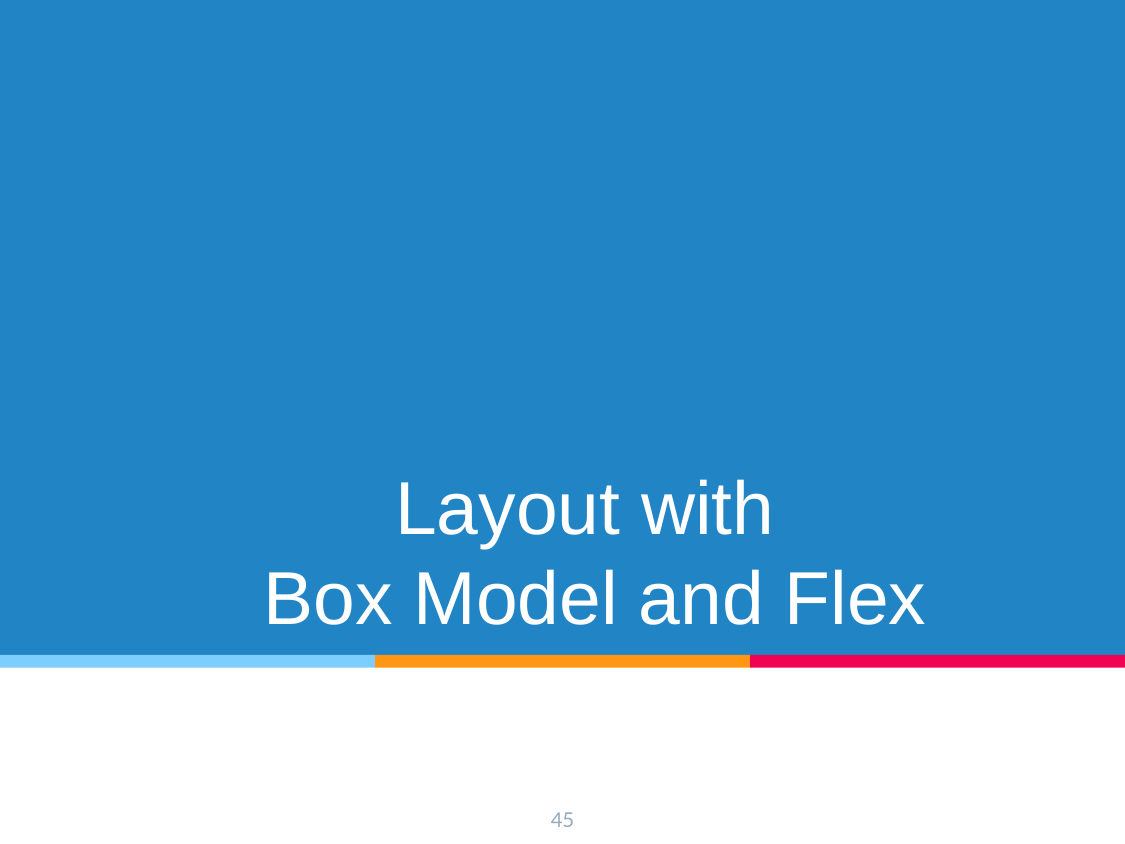

# Layout with Box Model and Flex
45